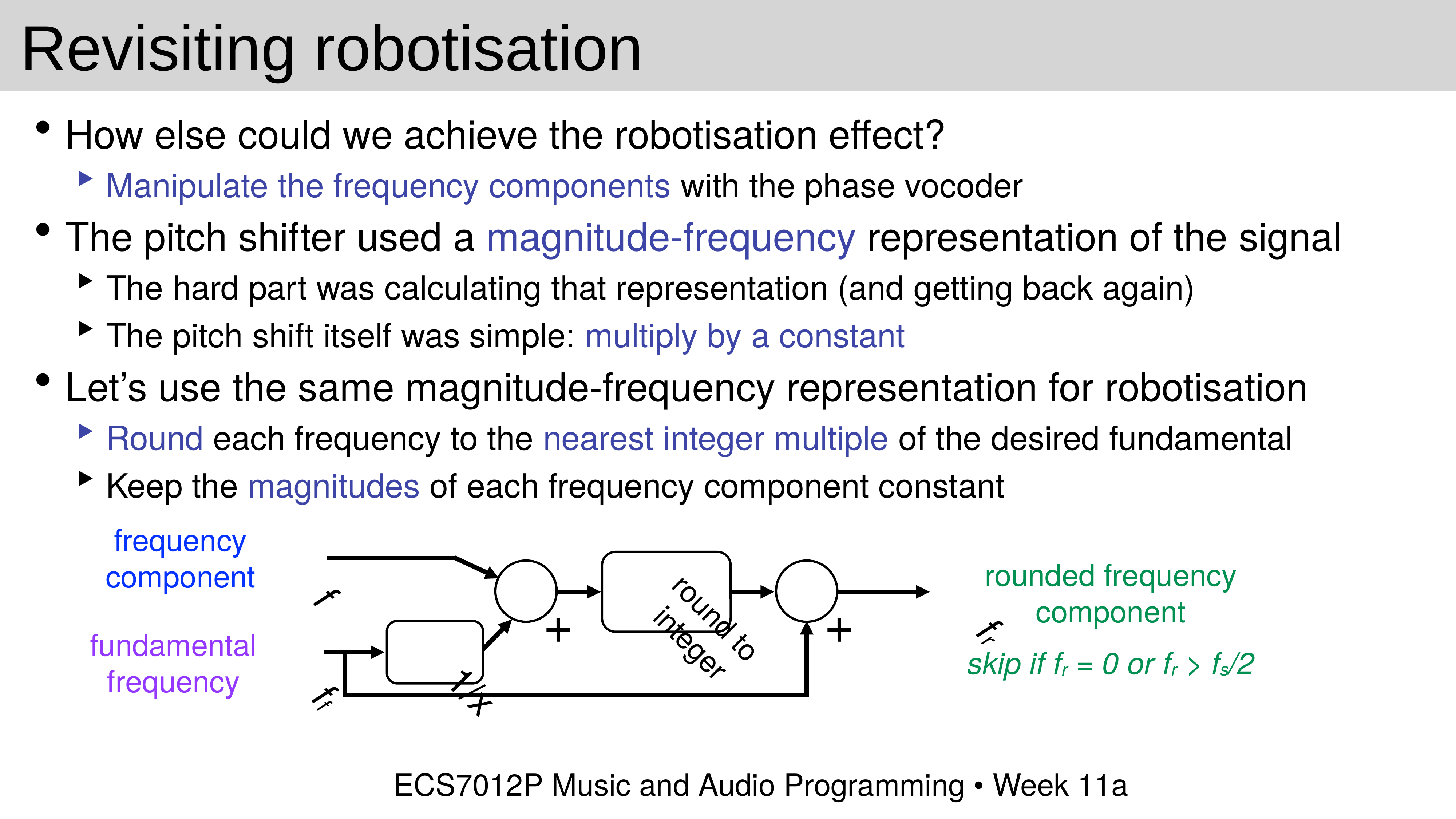

# Revisiting robotisation
How else could we achieve the robotisation effect?
Manipulate the frequency components with the phase vocoder
The pitch shifter used a magnitude-frequency representation of the signal
The hard part was calculating that representation (and getting back again)
The pitch shift itself was simple: multiply by a constant
Let’s use the same magnitude-frequency representation for robotisation
Round each frequency to the nearest integer multiple of the desired fundamental
Keep the magnitudes of each frequency component constant
frequency
component

round to
integer

f

×

×

fr

1/x
ff

rounded frequency
component
fundamental
frequency
skip if fr = 0 or fr > fs/2
ECS7012P Music and Audio Programming • Week 11a